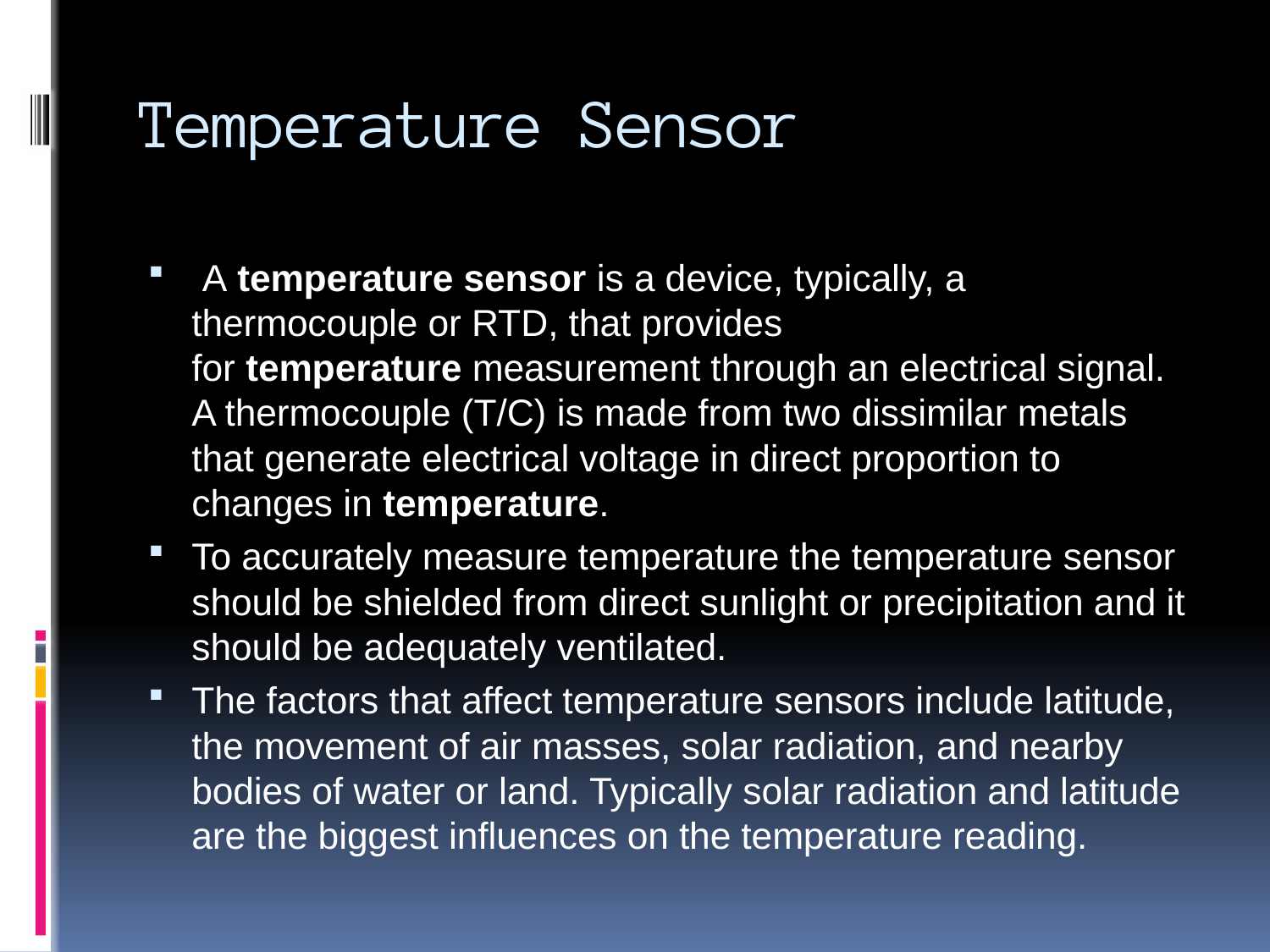

# Temperature Sensor
 A temperature sensor is a device, typically, a thermocouple or RTD, that provides for temperature measurement through an electrical signal. A thermocouple (T/C) is made from two dissimilar metals that generate electrical voltage in direct proportion to changes in temperature.
To accurately measure temperature the temperature sensor should be shielded from direct sunlight or precipitation and it should be adequately ventilated.
The factors that affect temperature sensors include latitude, the movement of air masses, solar radiation, and nearby bodies of water or land. Typically solar radiation and latitude are the biggest influences on the temperature reading.